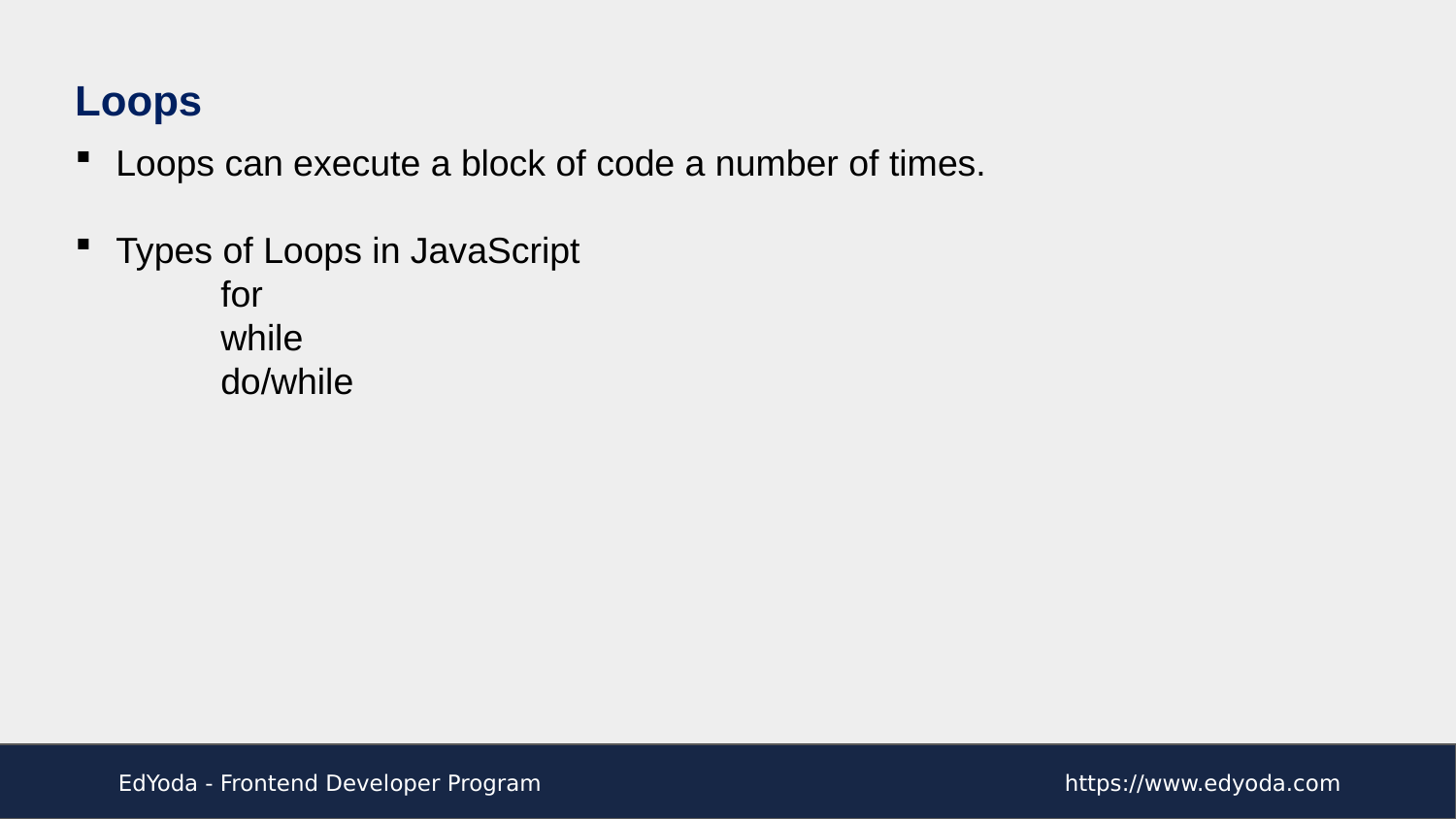

Loops

Loops can execute a block of code a number of times.

Types of Loops in JavaScript
 	for
	while
	do/while

EdYoda - Frontend Developer Program
https://www.edyoda.com